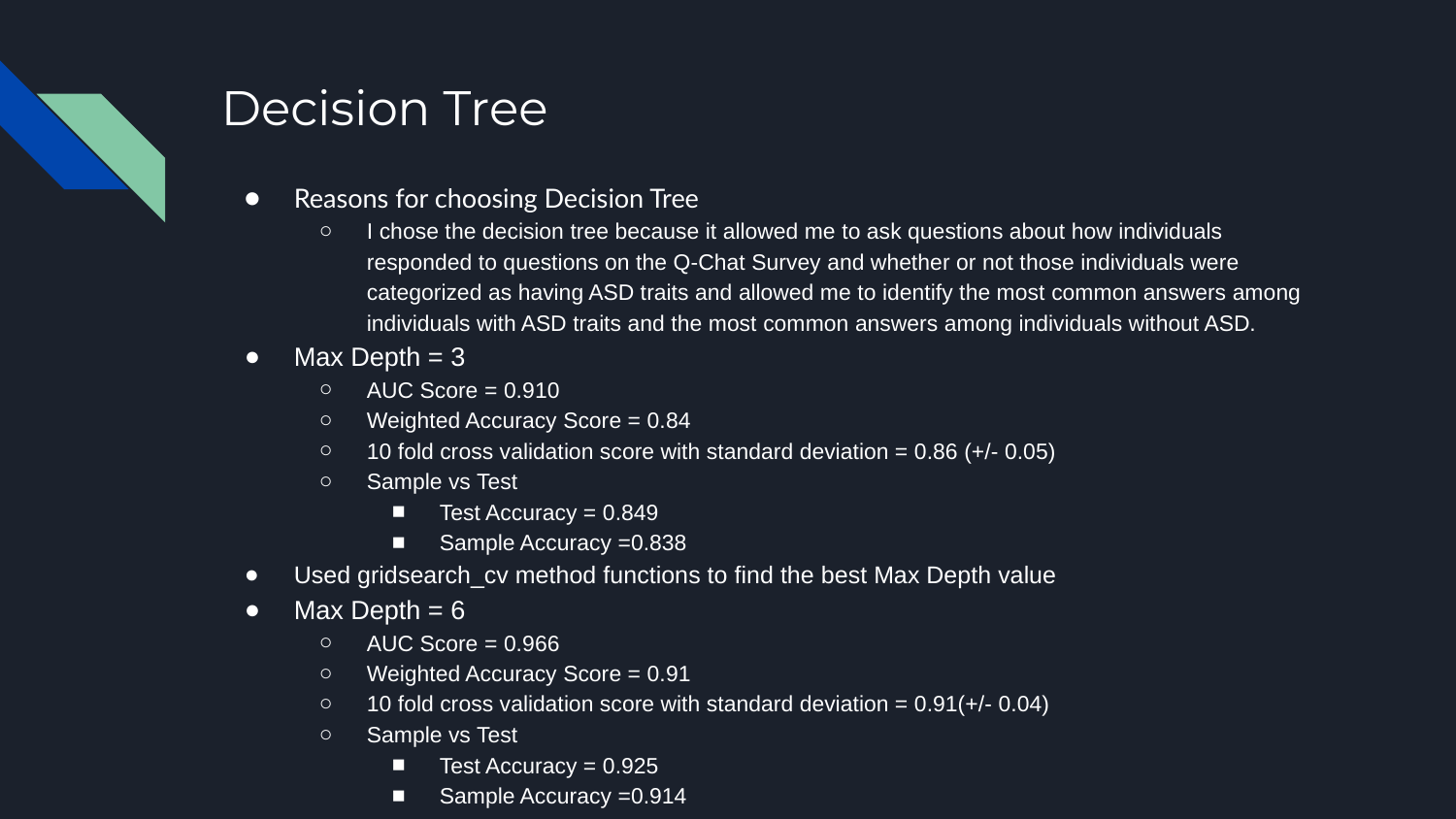

# Decision Tree
Reasons for choosing Decision Tree
I chose the decision tree because it allowed me to ask questions about how individuals responded to questions on the Q-Chat Survey and whether or not those individuals were categorized as having ASD traits and allowed me to identify the most common answers among individuals with ASD traits and the most common answers among individuals without ASD.
Max Depth = 3
AUC Score = 0.910
Weighted Accuracy Score = 0.84
10 fold cross validation score with standard deviation = 0.86 (+/- 0.05)
Sample vs Test
Test Accuracy = 0.849
Sample Accuracy =0.838
Used gridsearch_cv method functions to find the best Max Depth value
Max Depth = 6
AUC Score = 0.966
Weighted Accuracy Score = 0.91
10 fold cross validation score with standard deviation = 0.91(+/- 0.04)
Sample vs Test
Test Accuracy = 0.925
Sample Accuracy =0.914